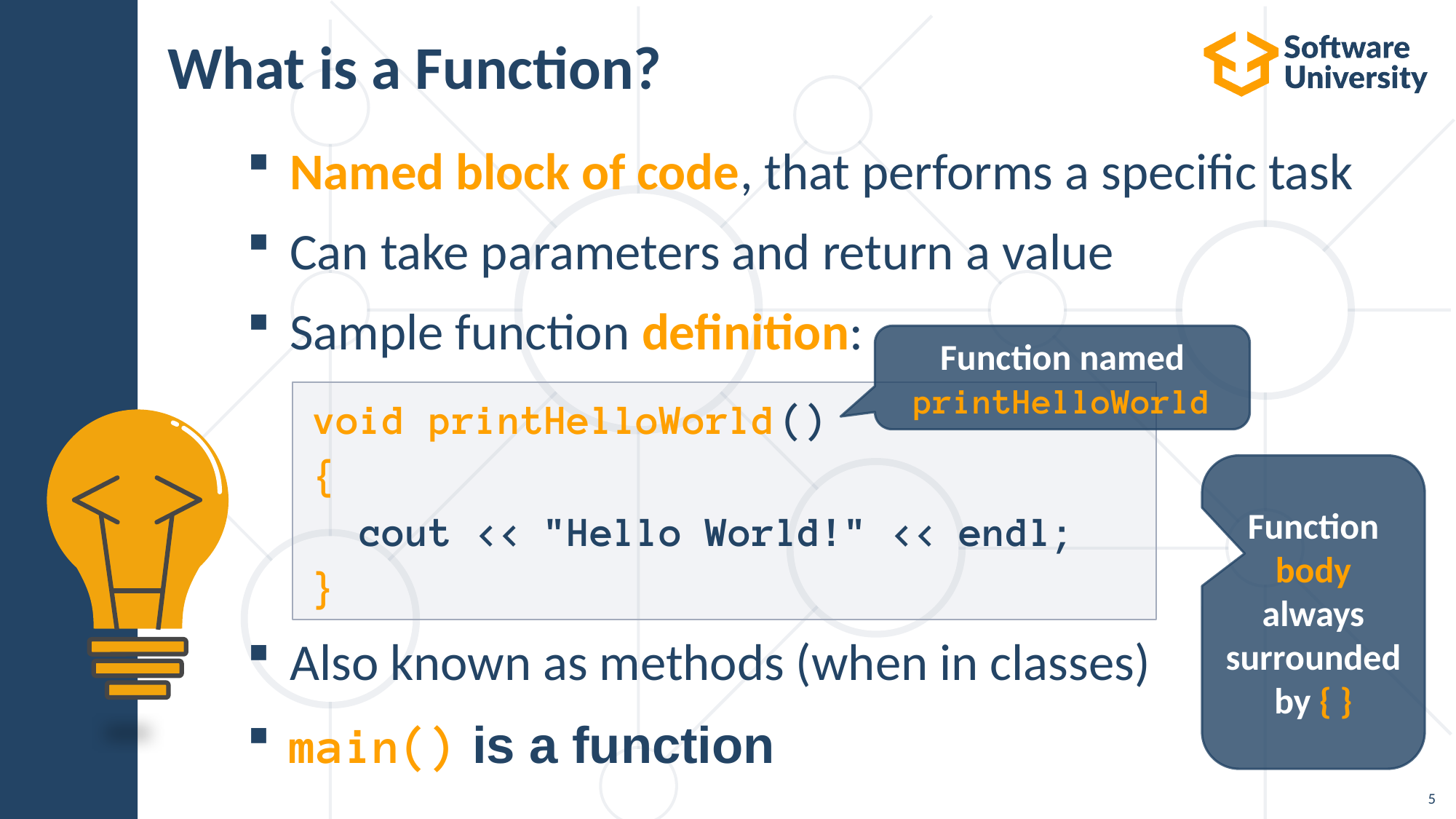

# What is a Function?
Named block of code, that performs a specific task
Can take parameters and return a value
Sample function definition:
Also known as methods (when in classes)
main() is a function
Function named printHelloWorld
void printHelloWorld ()
{
  cout << "Hello World!" << endl;
}
Function body always surrounded
by { }
5